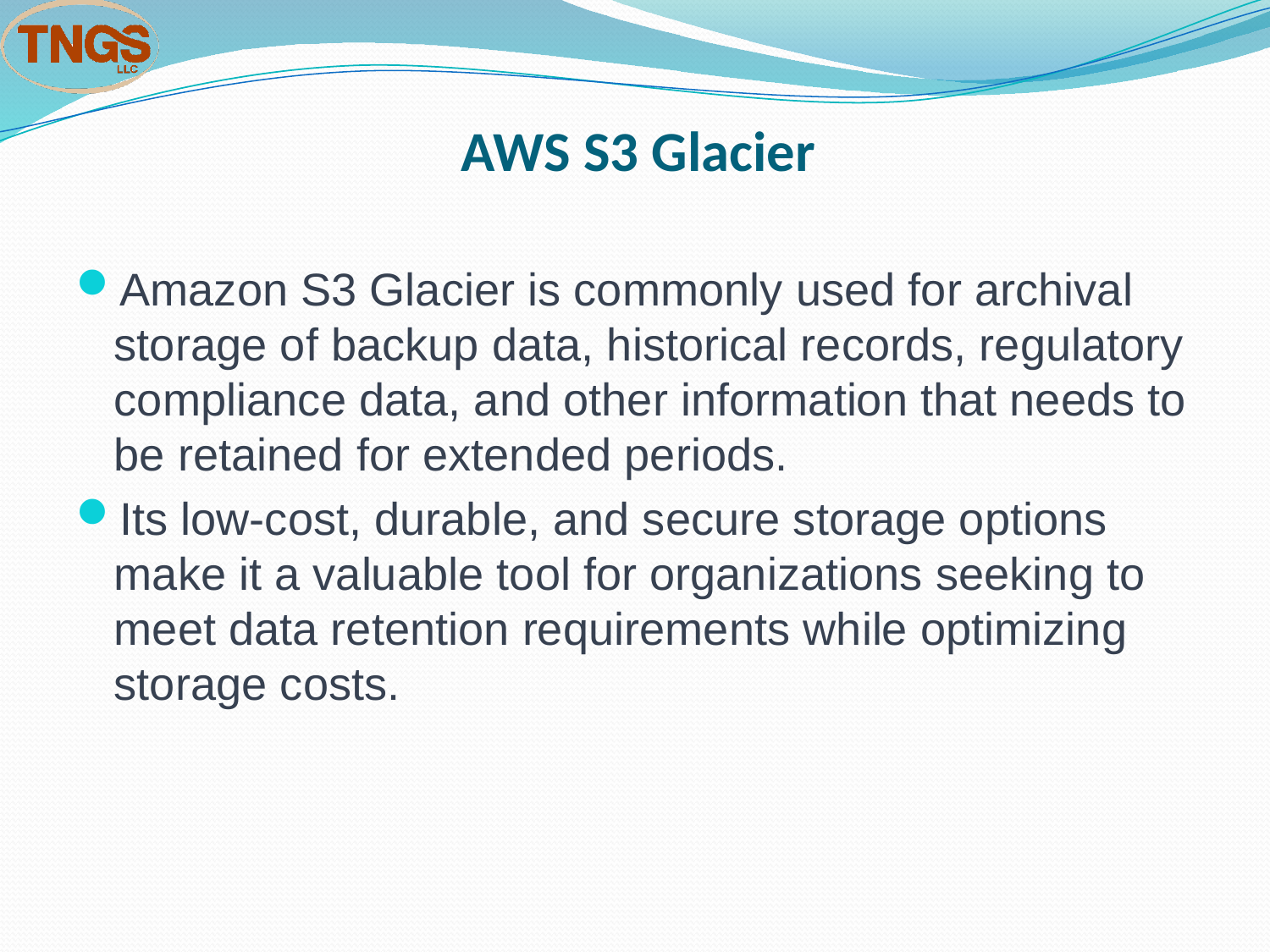

# AWS S3 Glacier
Amazon S3 Glacier is commonly used for archival storage of backup data, historical records, regulatory compliance data, and other information that needs to be retained for extended periods.
Its low-cost, durable, and secure storage options make it a valuable tool for organizations seeking to meet data retention requirements while optimizing storage costs.